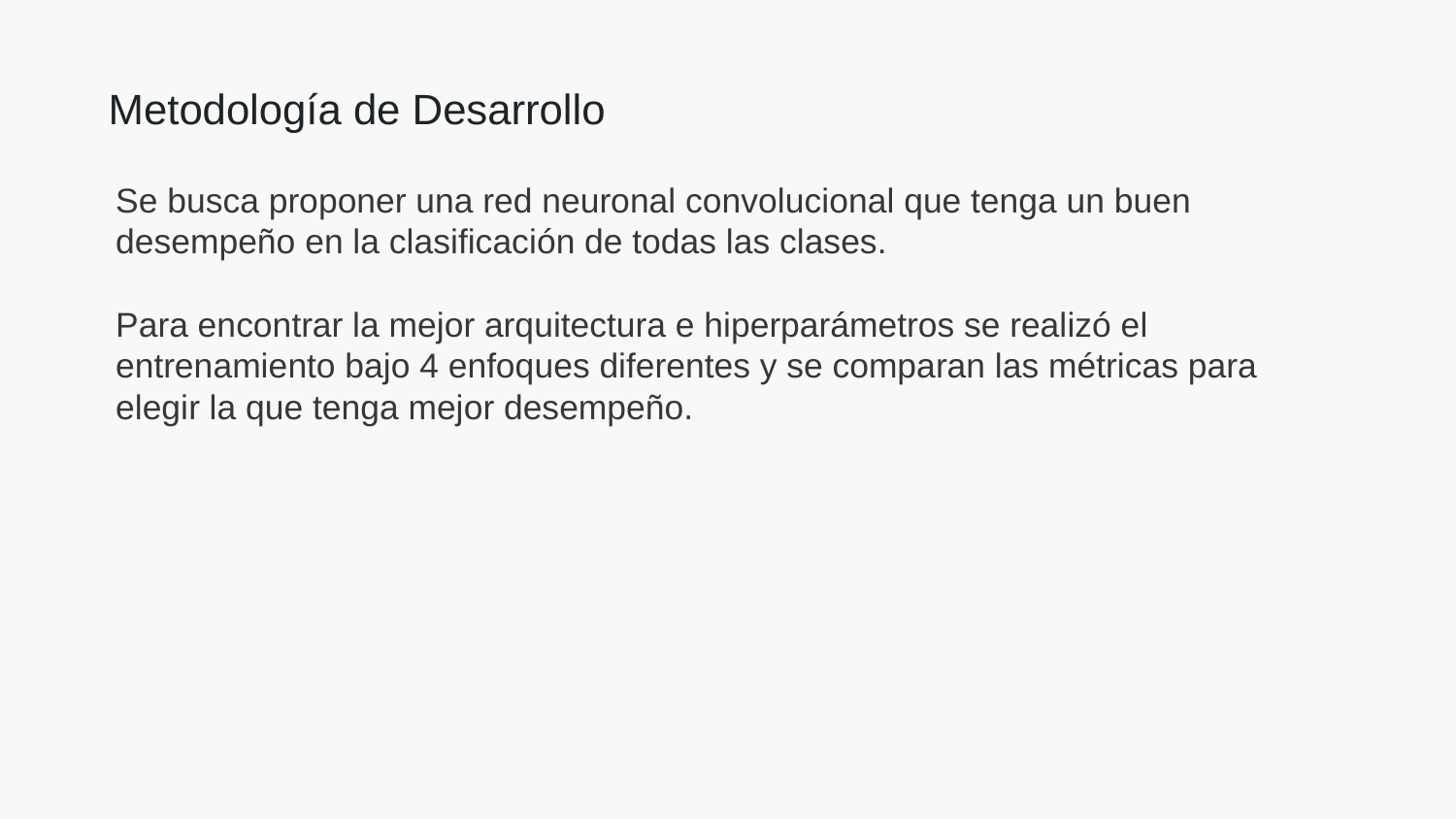

Metodología de Desarrollo
Se busca proponer una red neuronal convolucional que tenga un buen desempeño en la clasificación de todas las clases.

Para encontrar la mejor arquitectura e hiperparámetros se realizó el entrenamiento bajo 4 enfoques diferentes y se comparan las métricas para elegir la que tenga mejor desempeño.